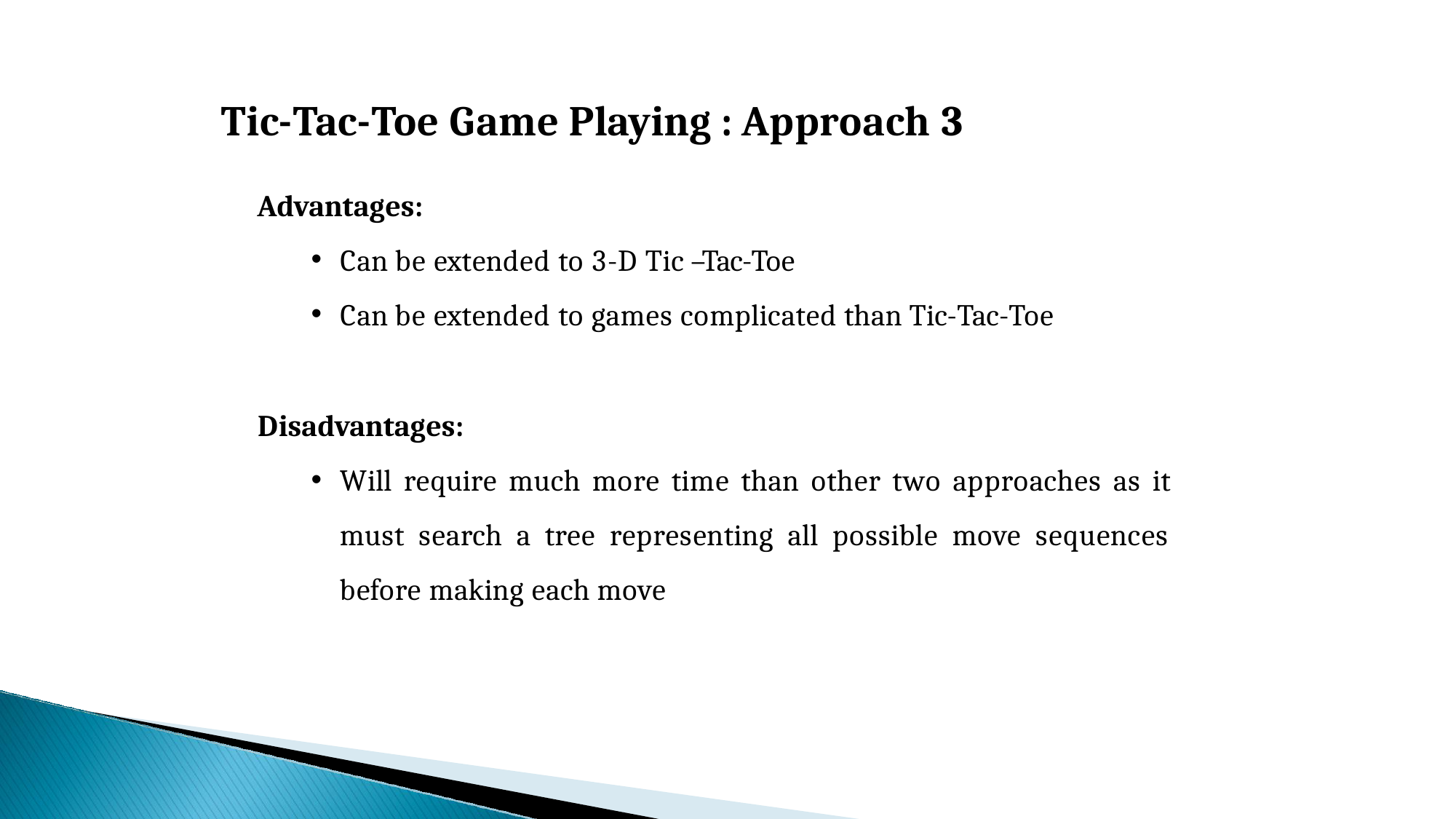

# Tic-Tac-Toe Game Playing : Approach 3
Advantages:
Can be extended to 3-D Tic –Tac-Toe
Can be extended to games complicated than Tic-Tac-Toe

Disadvantages:
Will require much more time than other two approaches as it  must search a tree representing all possible move sequences  before making each move
68